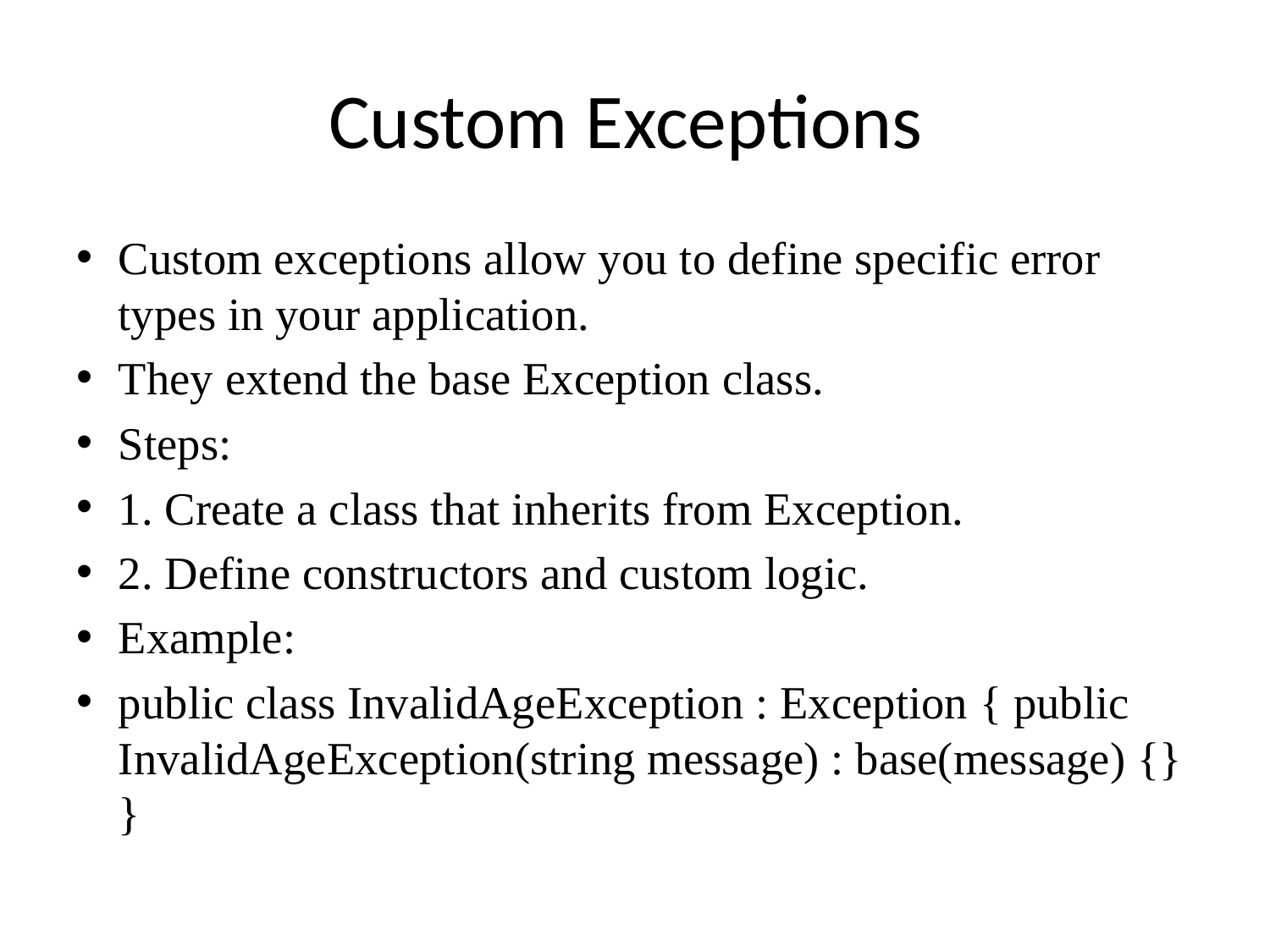

# Custom Exceptions
Custom exceptions allow you to define specific error types in your application.
They extend the base Exception class.
Steps:
1. Create a class that inherits from Exception.
2. Define constructors and custom logic.
Example:
public class InvalidAgeException : Exception { public InvalidAgeException(string message) : base(message) {} }